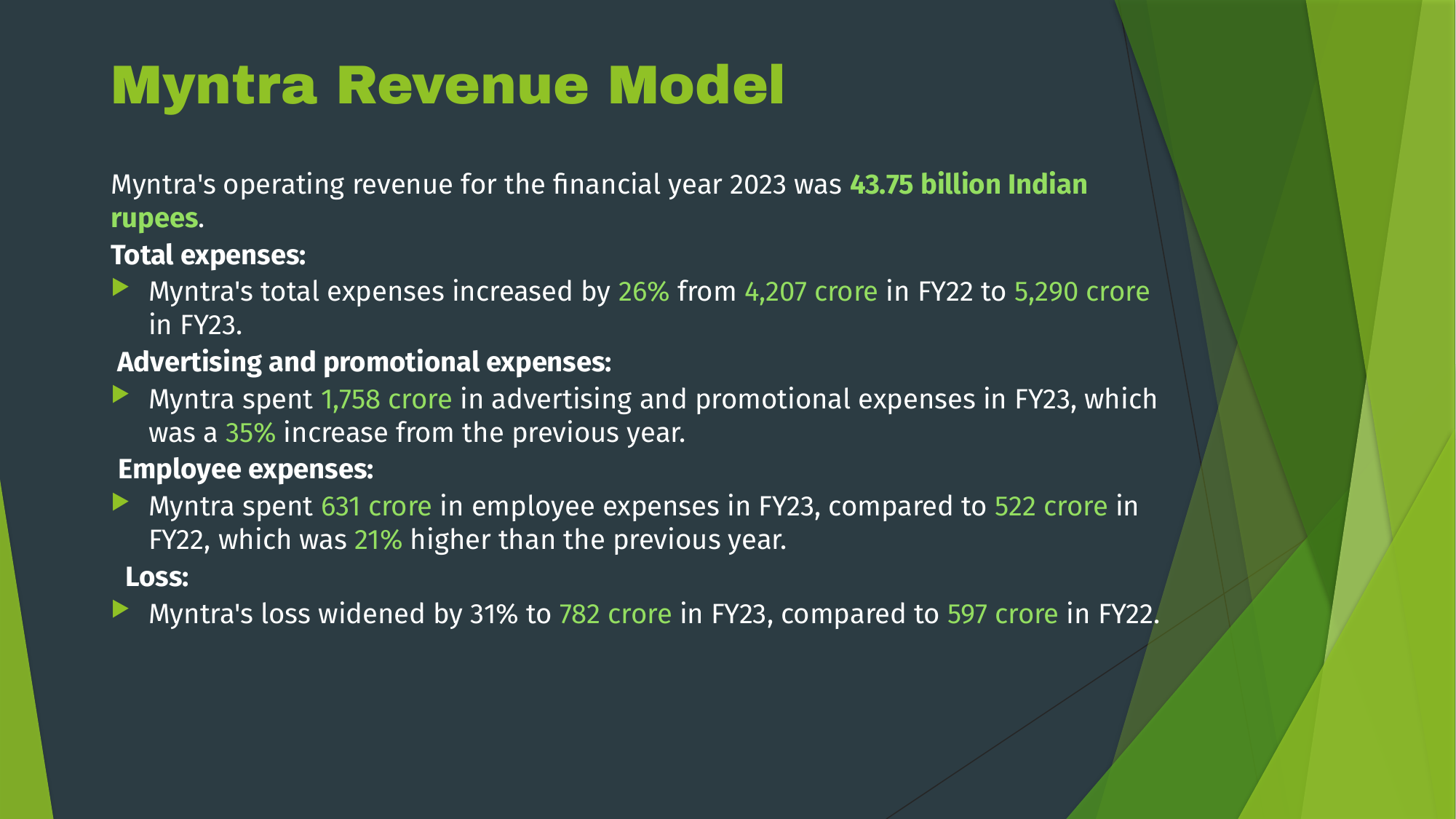

# Myntra Revenue Model
Myntra's operating revenue for the financial year 2023 was 43.75 billion Indian rupees.
Total expenses:
Myntra's total expenses increased by 26% from 4,207 crore in FY22 to 5,290 crore in FY23.
 Advertising and promotional expenses:
Myntra spent 1,758 crore in advertising and promotional expenses in FY23, which was a 35% increase from the previous year.
 Employee expenses:
Myntra spent 631 crore in employee expenses in FY23, compared to 522 crore in FY22, which was 21% higher than the previous year.
  Loss:
Myntra's loss widened by 31% to 782 crore in FY23, compared to 597 crore in FY22.